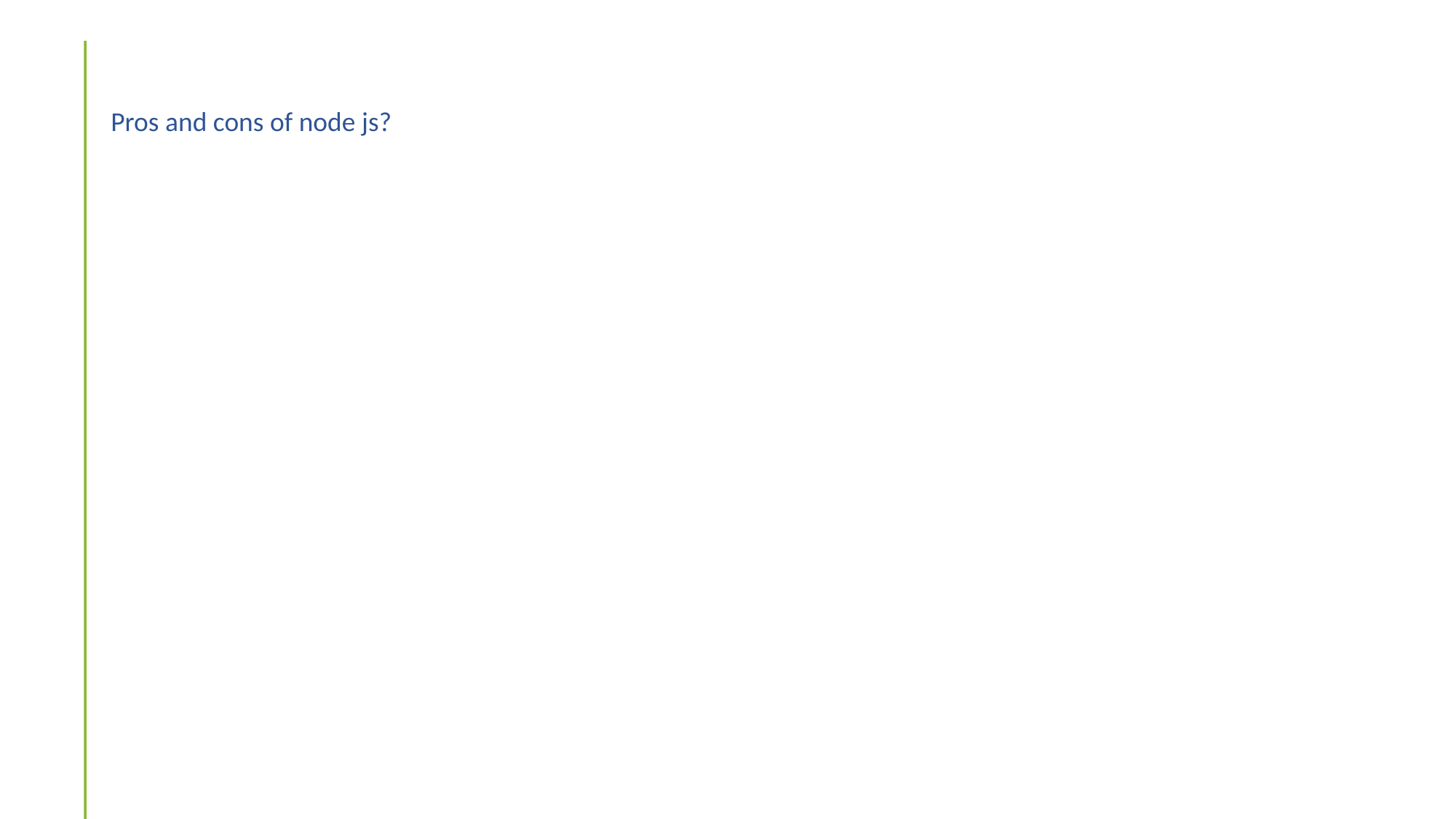

# Pros and cons of node js?